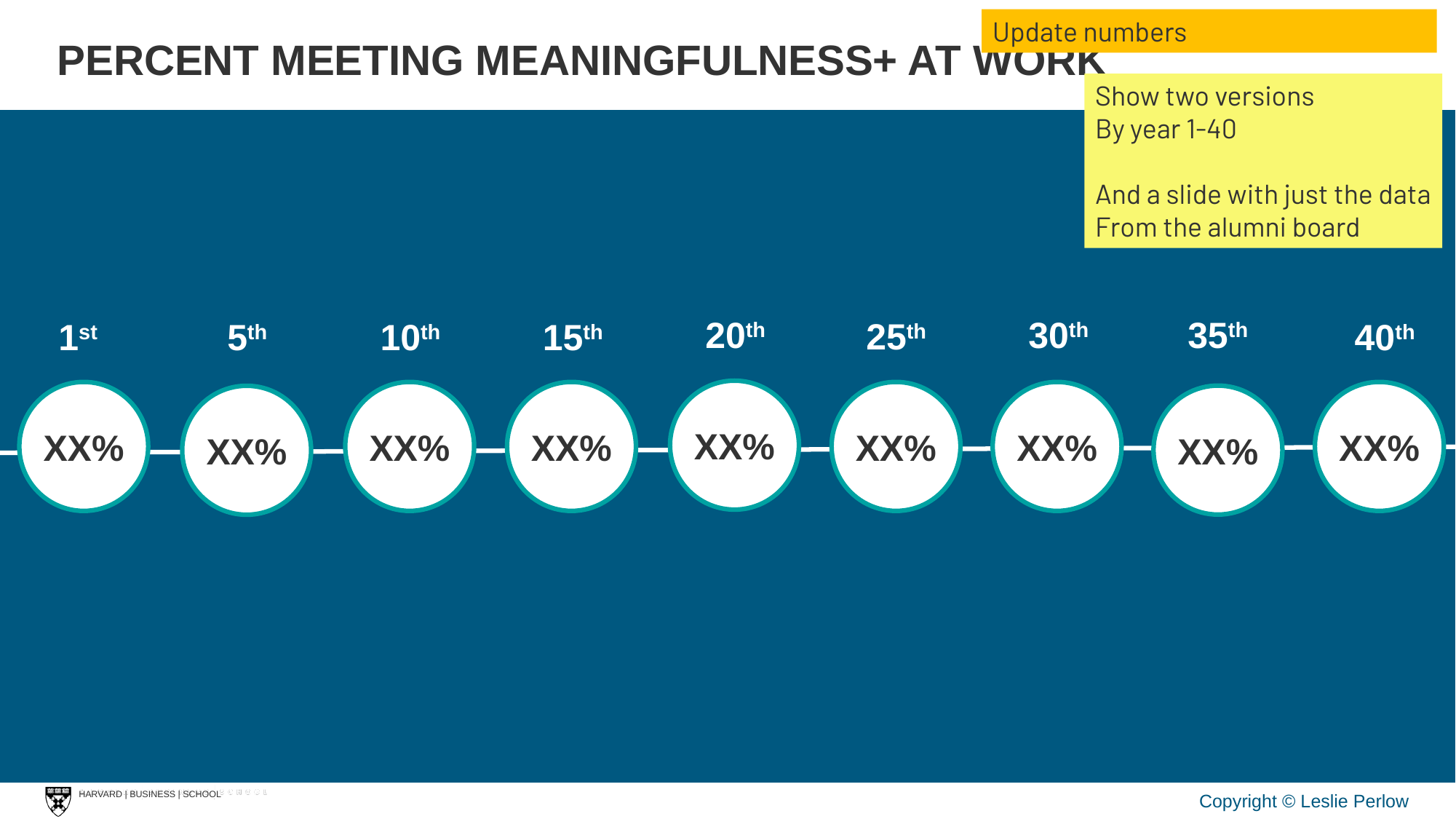

Update numbers
PERCENT MEETING MEANINGFULNESS+ AT WORK
Show two versions
By year 1-40

And a slide with just the data
From the alumni board
20th
30th
35th
25th
5th
1st
40th
10th
15th

XX%

XX%

XX%

XX%

XX%

XX%

XX%

XX%

XX%